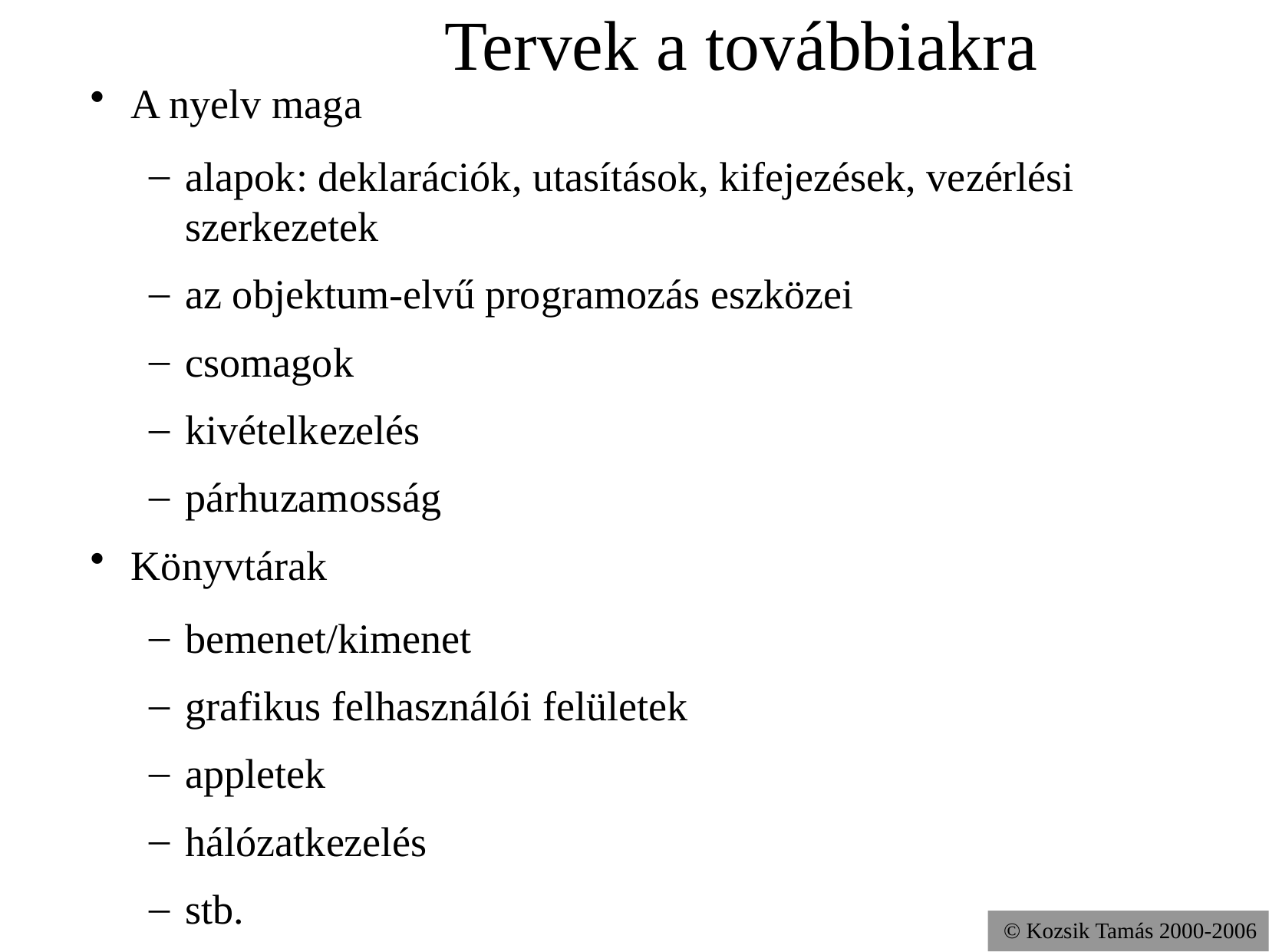

Tervek a továbbiakra
A nyelv maga
alapok: deklarációk, utasítások, kifejezések, vezérlési szerkezetek
az objektum-elvű programozás eszközei
csomagok
kivételkezelés
párhuzamosság
Könyvtárak
bemenet/kimenet
grafikus felhasználói felületek
appletek
hálózatkezelés
stb.
© Kozsik Tamás 2000-2006